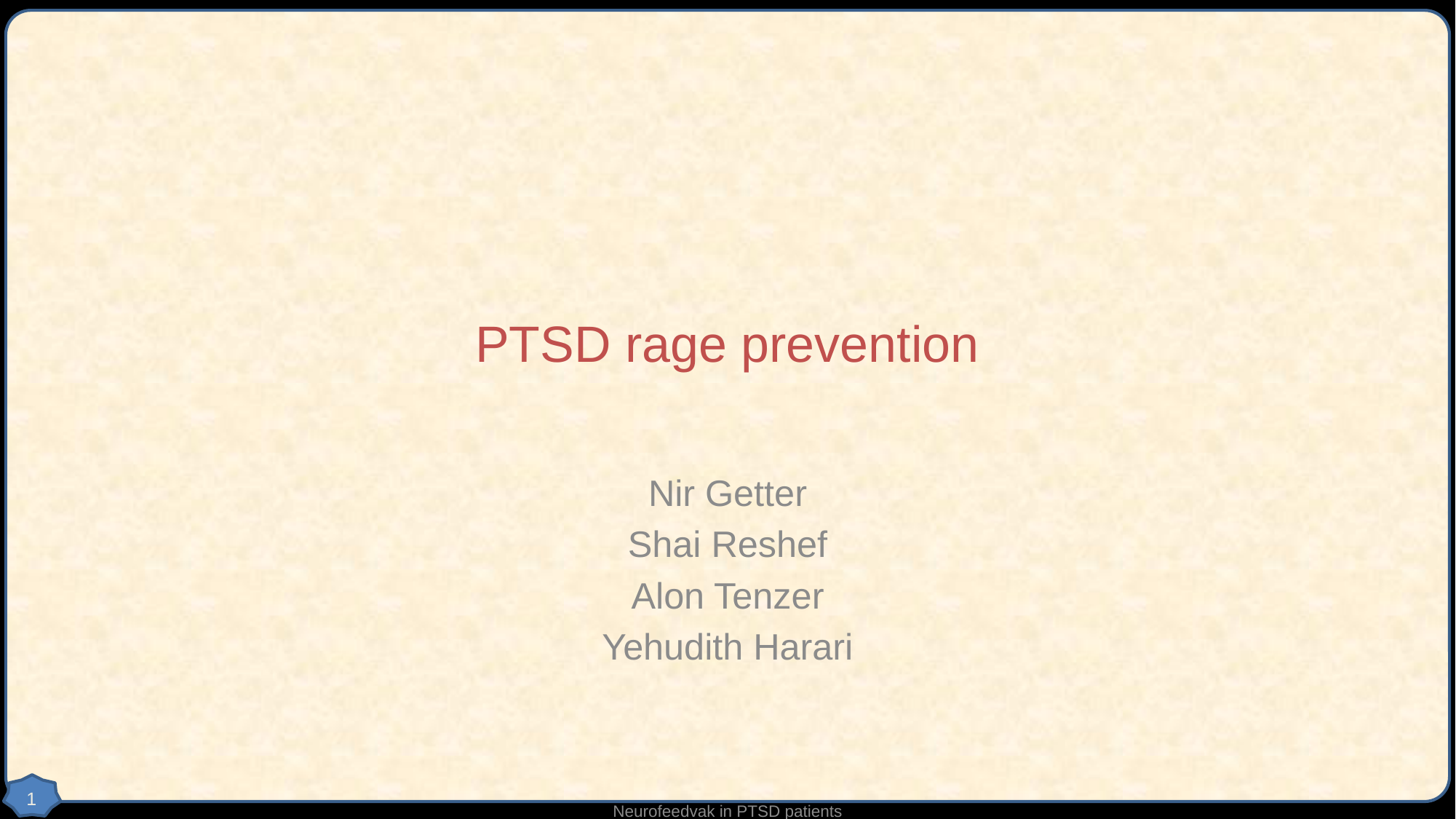

# PTSD rage prevention
Nir Getter
Shai Reshef
Alon Tenzer
Yehudith Harari
1
Neurofeedvak in PTSD patients